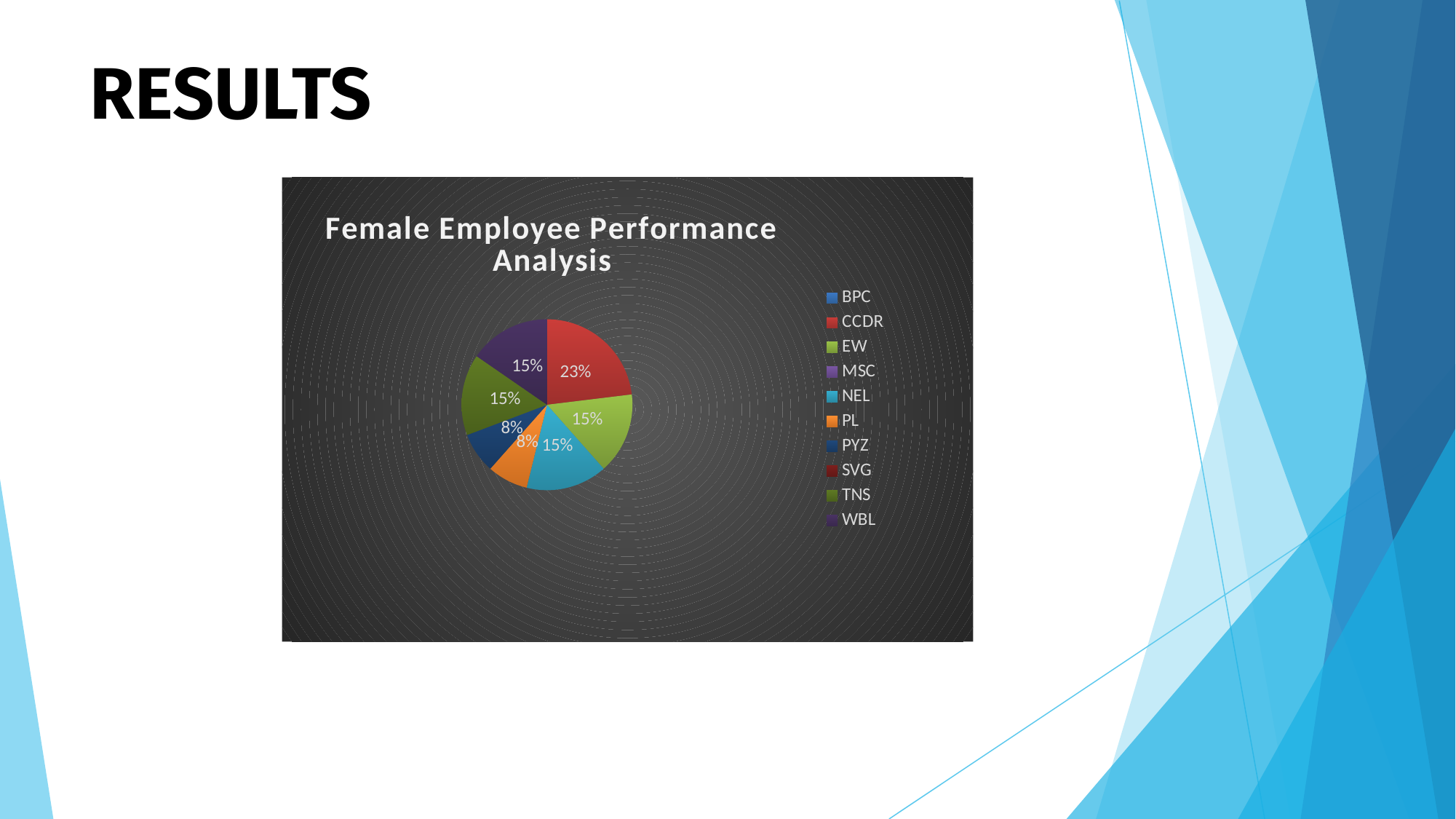

# RESULTS

### Chart: Female Employee Performance Analysis

| Category | HIGH | LOW | VERY HIGH |
|---|---|---|---|
| BPC | None | 3.0 | 1.0 |
| CCDR | 3.0 | 2.0 | 1.0 |
| EW | 2.0 | 4.0 | None |
| MSC | None | 4.0 | 1.0 |
| NEL | 2.0 | 2.0 | None |
| PL | 1.0 | 4.0 | 1.0 |
| PYZ | 1.0 | 1.0 | None |
| SVG | None | 4.0 | 1.0 |
| TNS | 2.0 | 2.0 | None |
| WBL | 2.0 | 1.0 | 2.0 |